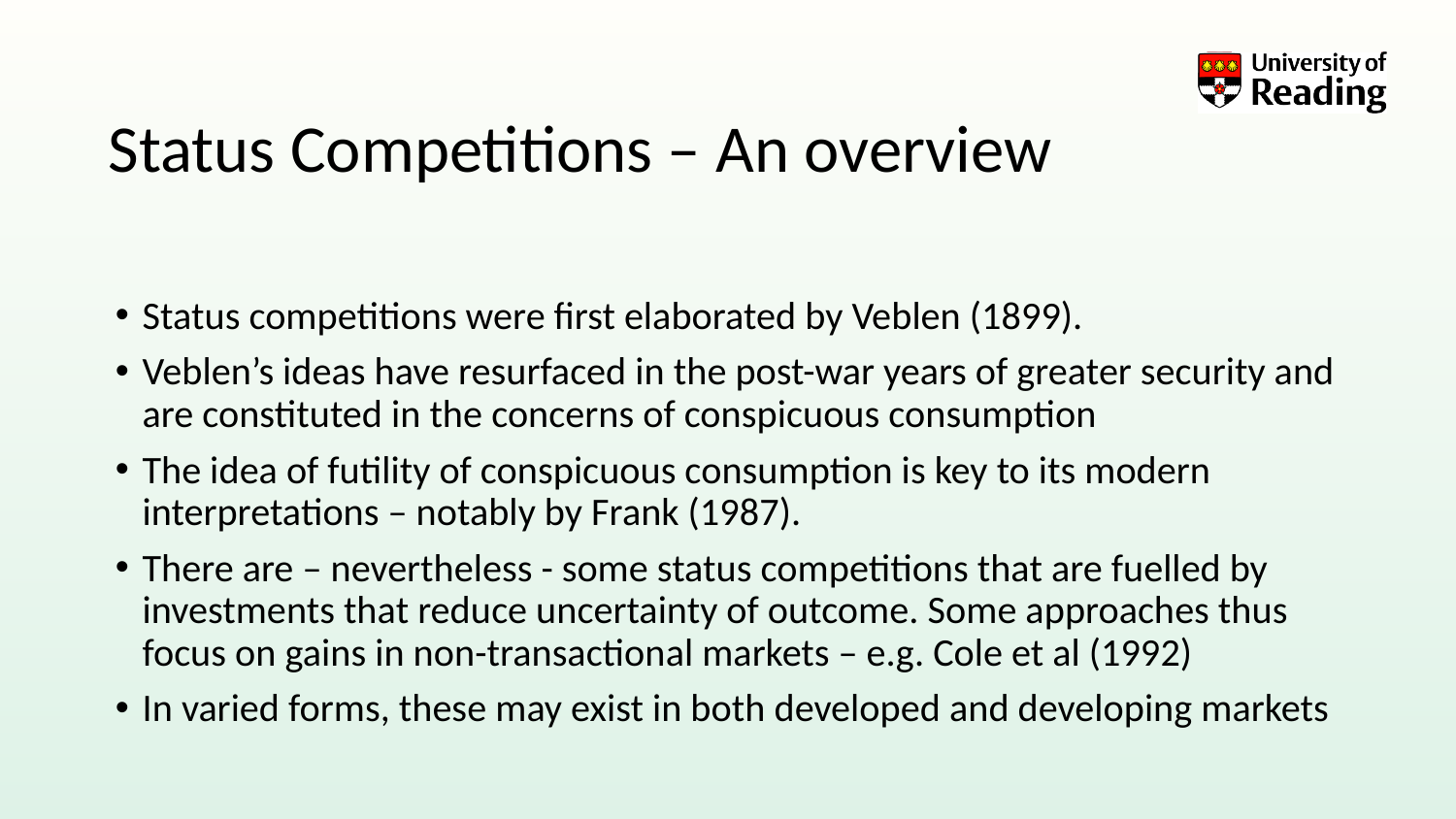

# Status Competitions – An overview

Status competitions were first elaborated by Veblen (1899).
Veblen’s ideas have resurfaced in the post-war years of greater security and are constituted in the concerns of conspicuous consumption
The idea of futility of conspicuous consumption is key to its modern interpretations – notably by Frank (1987).
There are – nevertheless - some status competitions that are fuelled by investments that reduce uncertainty of outcome. Some approaches thus focus on gains in non-transactional markets – e.g. Cole et al (1992)
In varied forms, these may exist in both developed and developing markets